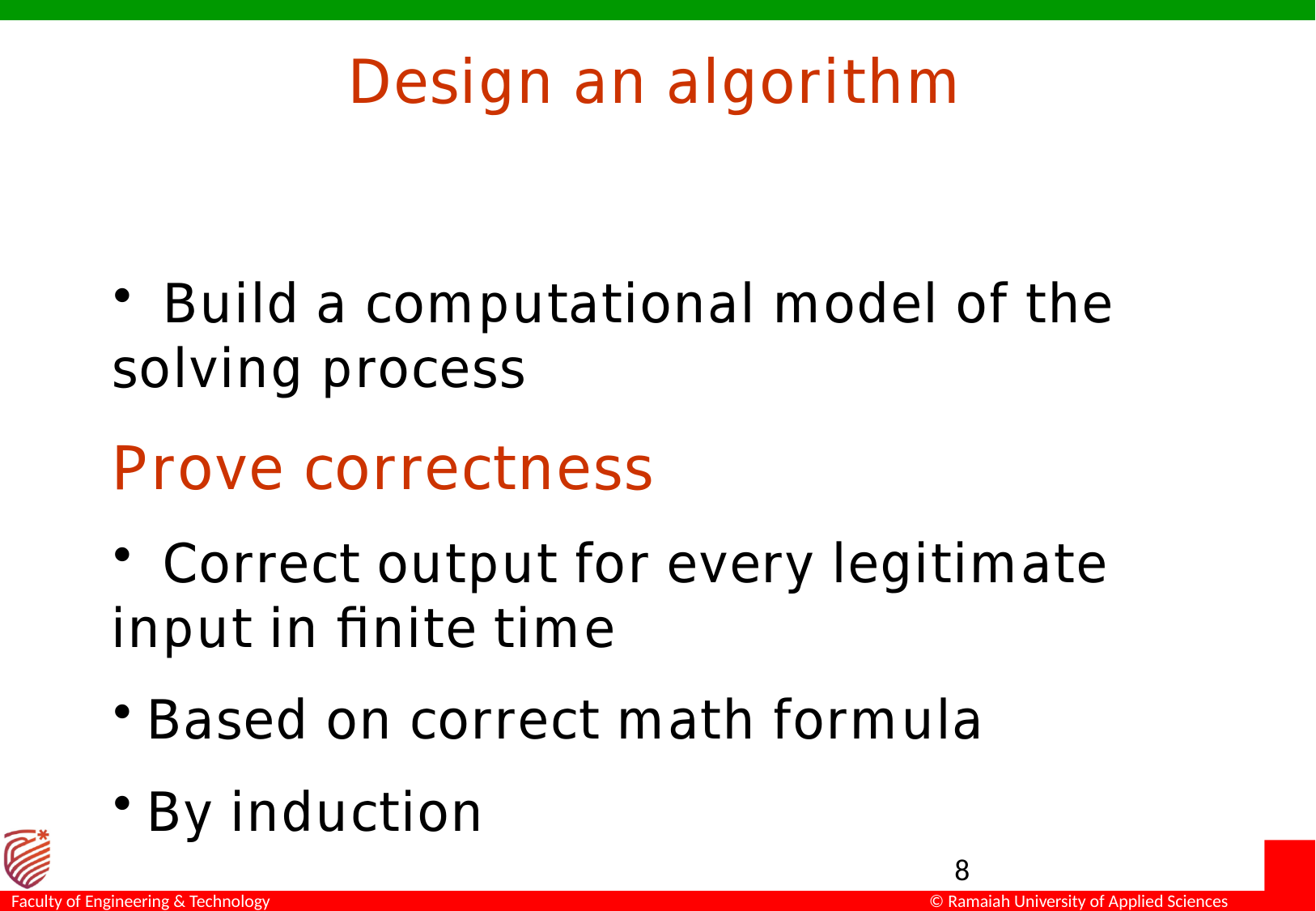

# Design an algorithm
  Build a computational model of the solving process
Prove correctness
  Correct output for every legitimate input in finite time
 Based on correct math formula
 By induction
8